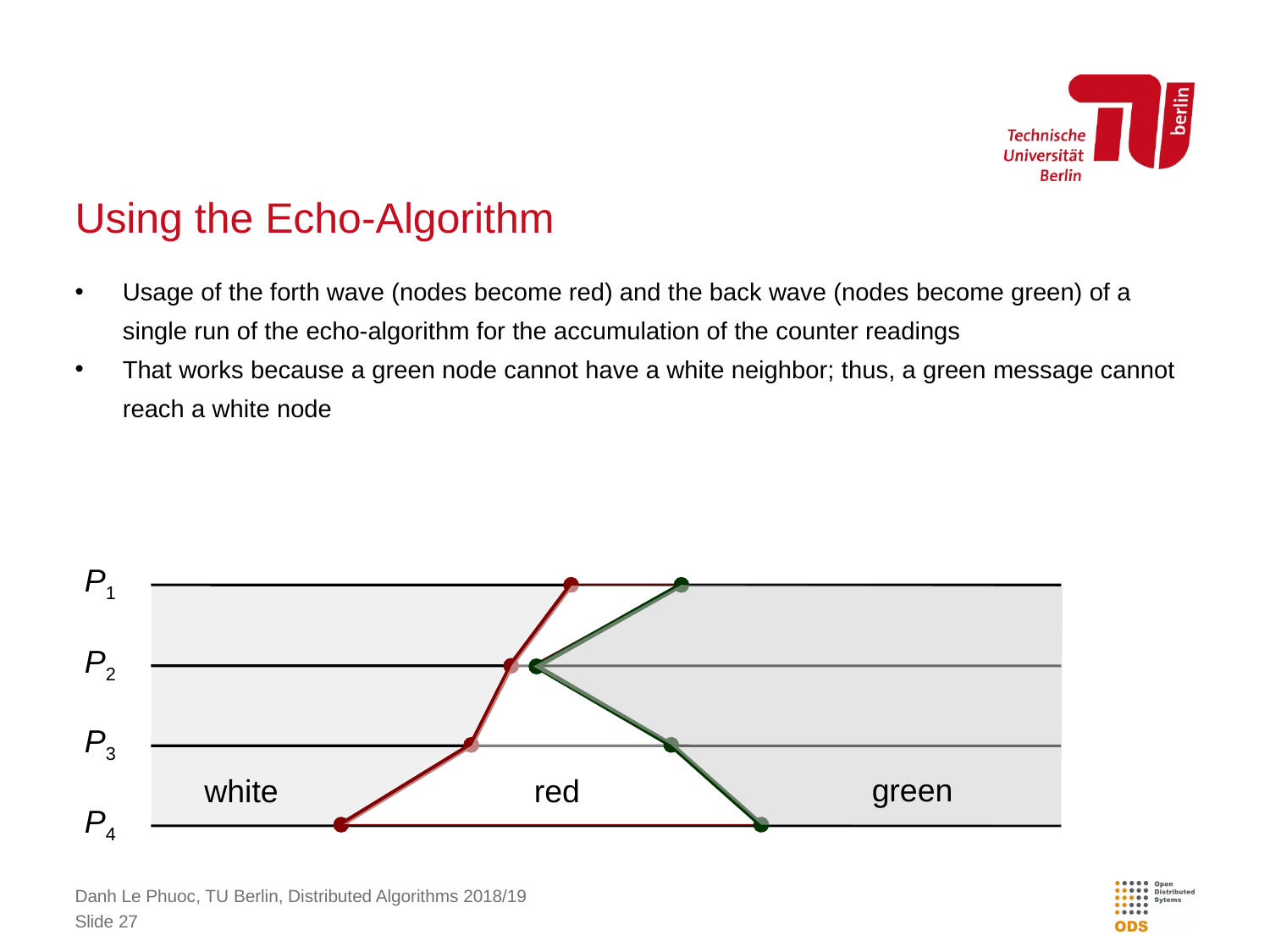

# Using the Echo-Algorithm
Usage of the forth wave (nodes become red) and the back wave (nodes become green) of a single run of the echo-algorithm for the accumulation of the counter readings
That works because a green node cannot have a white neighbor; thus, a green message cannot reach a white node
P1

P2

P3

green
white
red
P4

Danh Le Phuoc, TU Berlin, Distributed Algorithms 2018/19
Slide 27